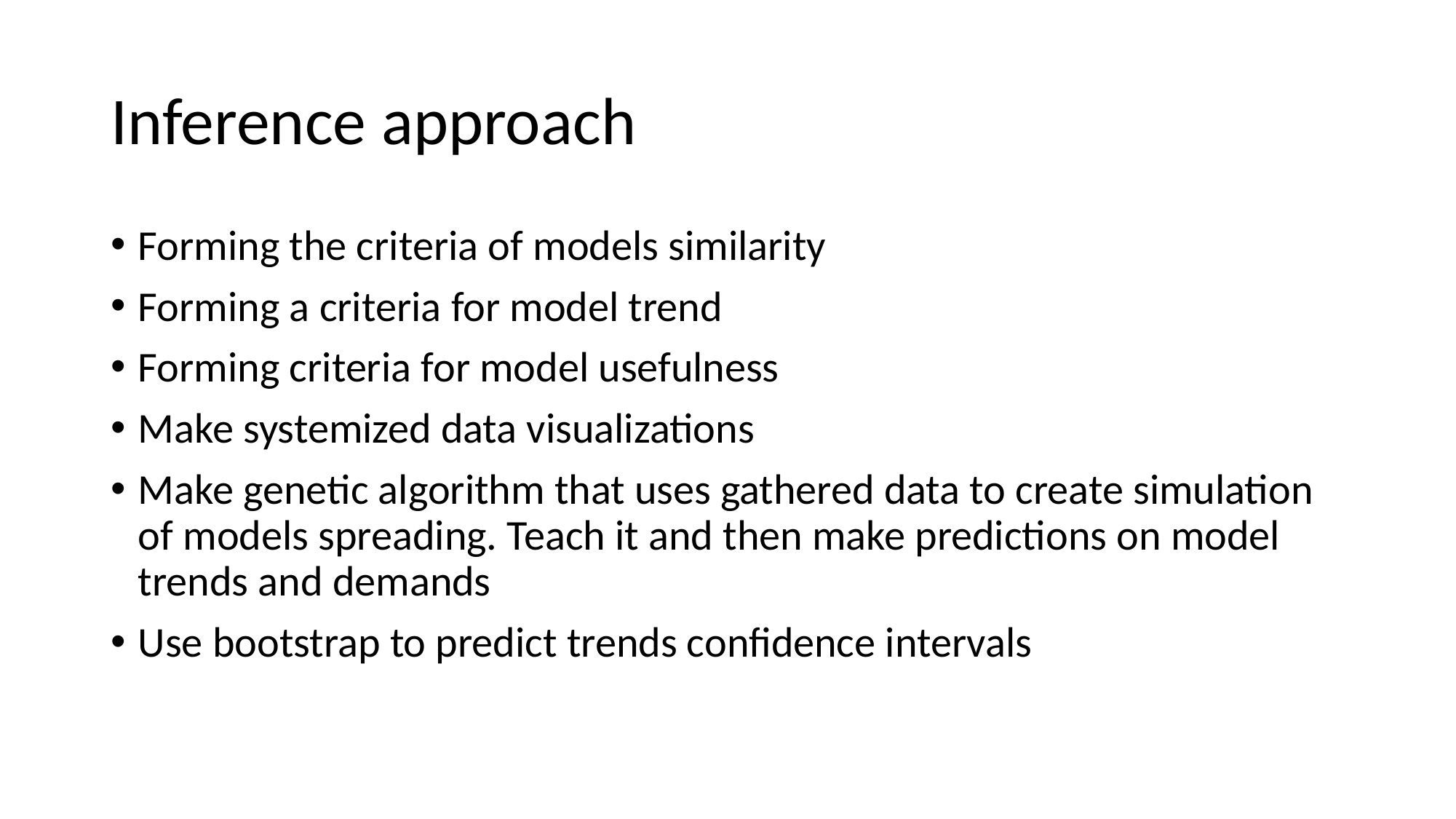

# Inference approach
Forming the criteria of models similarity
Forming a criteria for model trend
Forming criteria for model usefulness
Make systemized data visualizations
Make genetic algorithm that uses gathered data to create simulation of models spreading. Teach it and then make predictions on model trends and demands
Use bootstrap to predict trends confidence intervals